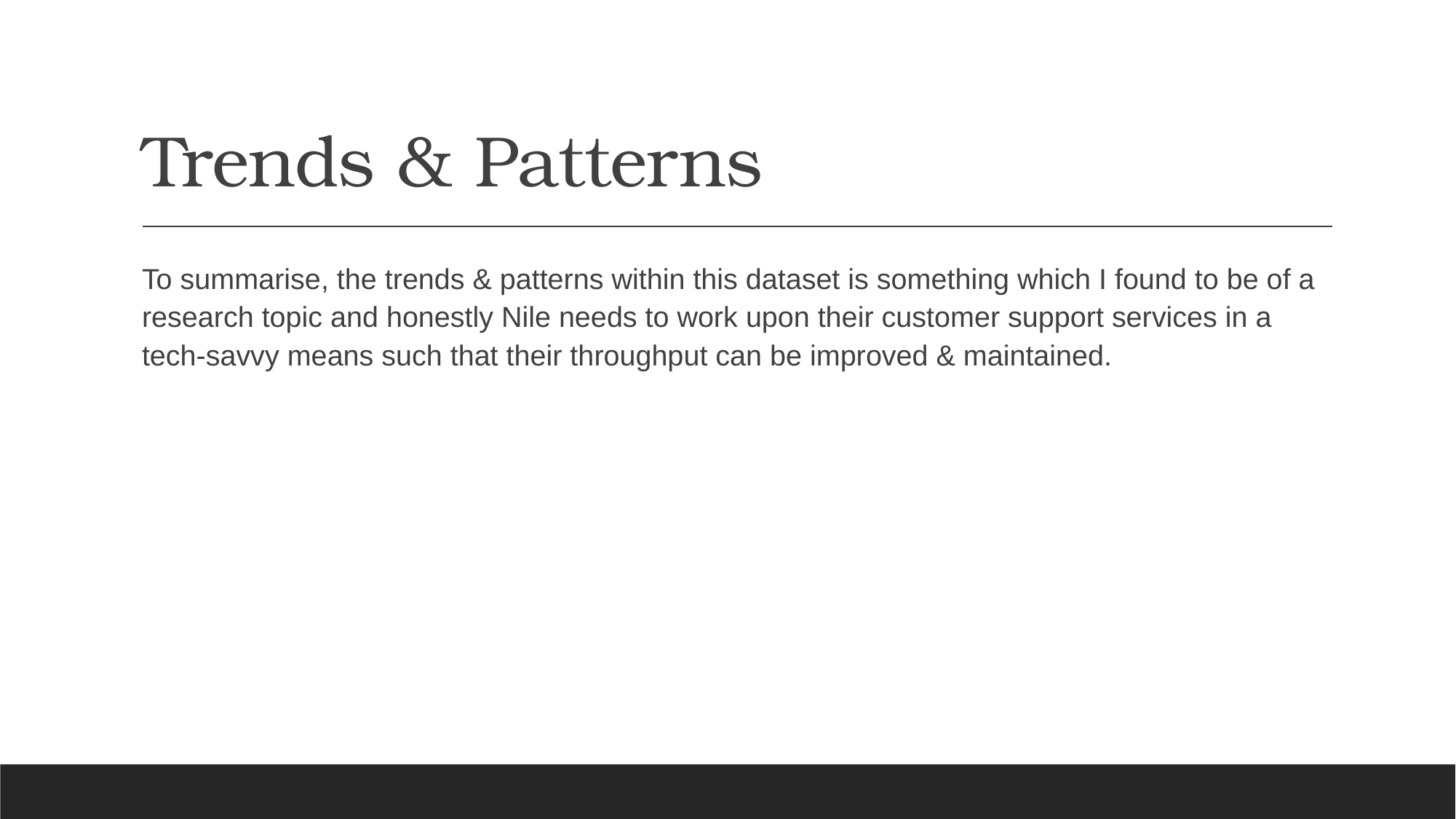

# Trends & Patterns
To summarise, the trends & patterns within this dataset is something which I found to be of a research topic and honestly Nile needs to work upon their customer support services in a tech-savvy means such that their throughput can be improved & maintained.